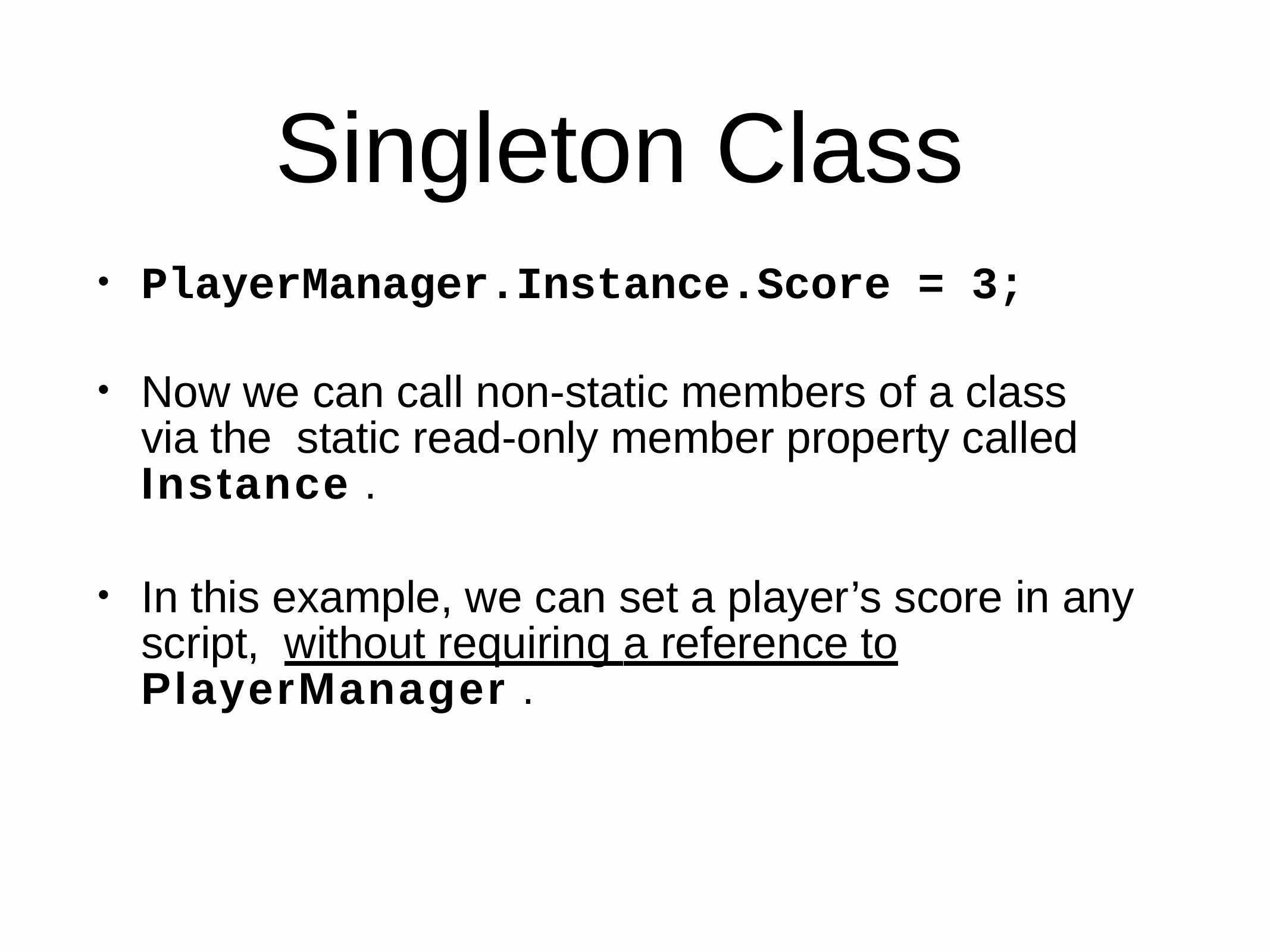

# Singleton Class
PlayerManager.Instance.Score = 3;

Now we can call non-static members of a class via the  static read-only member property called Instance .

In this example, we can set a player’s score in any script,  without requiring a reference to PlayerManager .